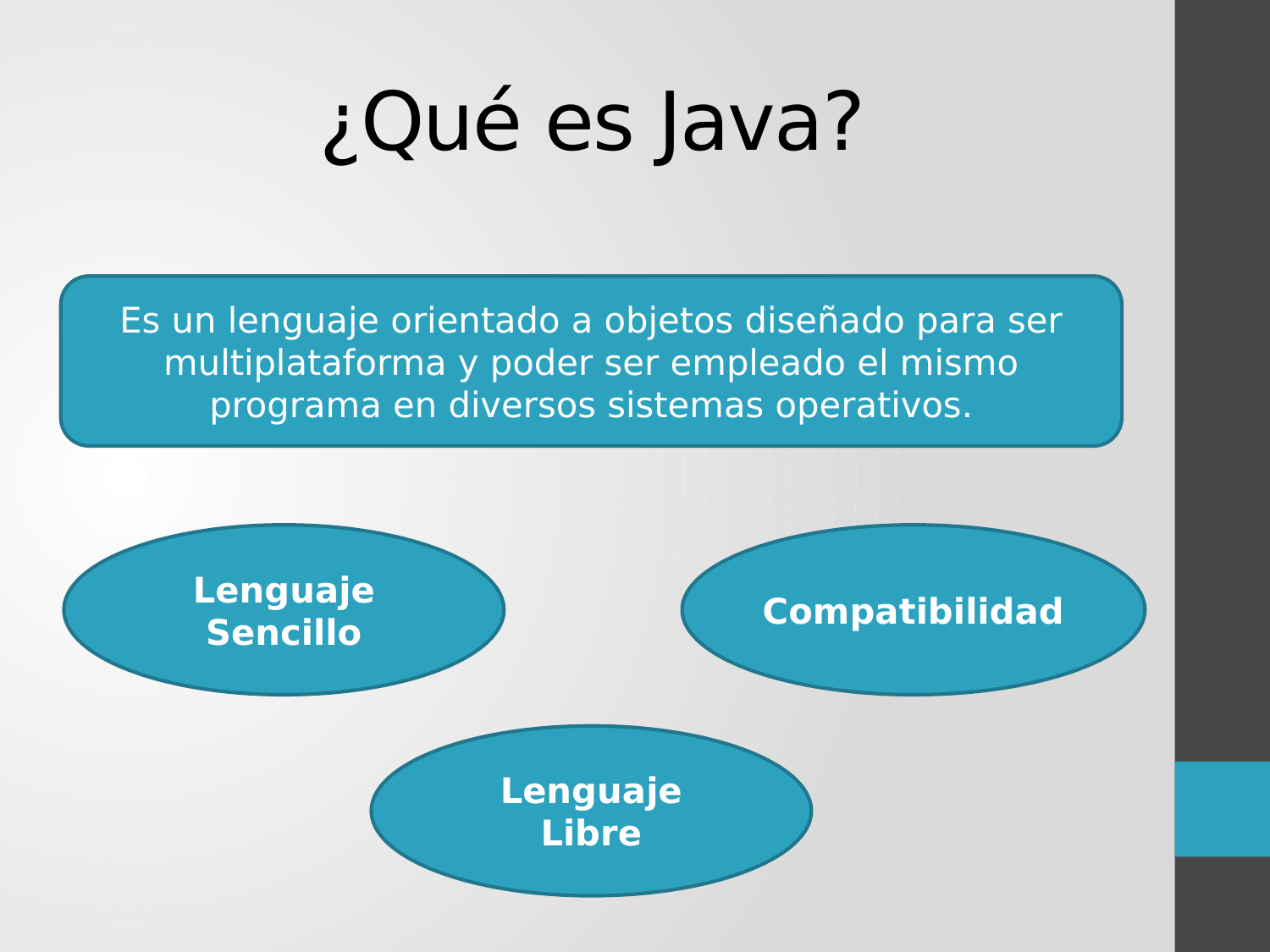

# ¿Qué es Java?
Es un lenguaje orientado a objetos diseñado para ser multiplataforma y poder ser empleado el mismo programa en diversos sistemas operativos.
Lenguaje Sencillo
Compatibilidad
Lenguaje Libre